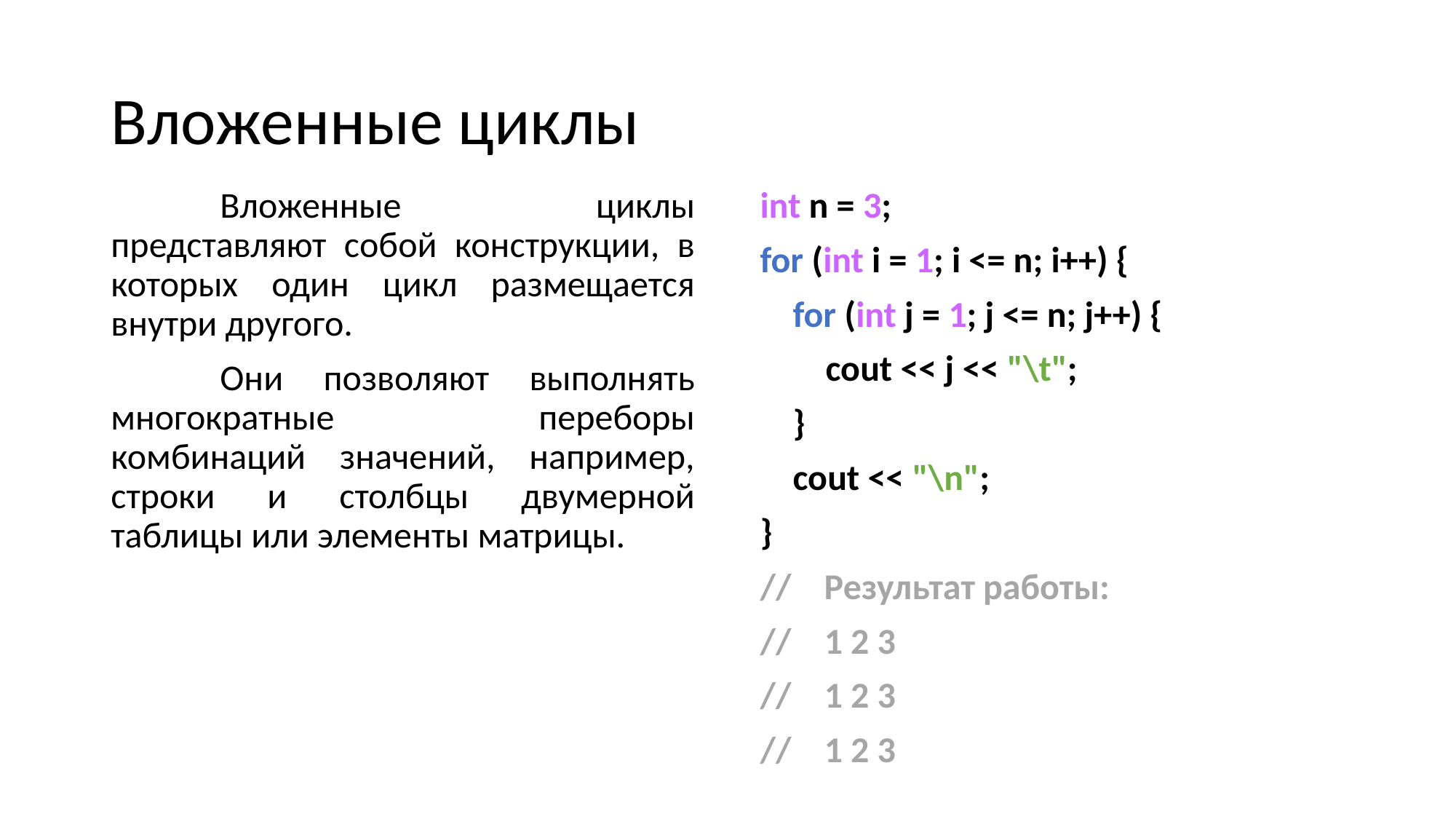

# Вложенные циклы
	Вложенные циклы представляют собой конструкции, в которых один цикл размещается внутри другого.
	Они позволяют выполнять многократные переборы комбинаций значений, например, строки и столбцы двумерной таблицы или элементы матрицы.
int n = 3;
for (int i = 1; i <= n; i++) {
    for (int j = 1; j <= n; j++) {
        cout << j << "\t";
    }
    cout << "\n";
}
//    Результат работы:
//    1 2 3
//    1 2 3
//    1 2 3